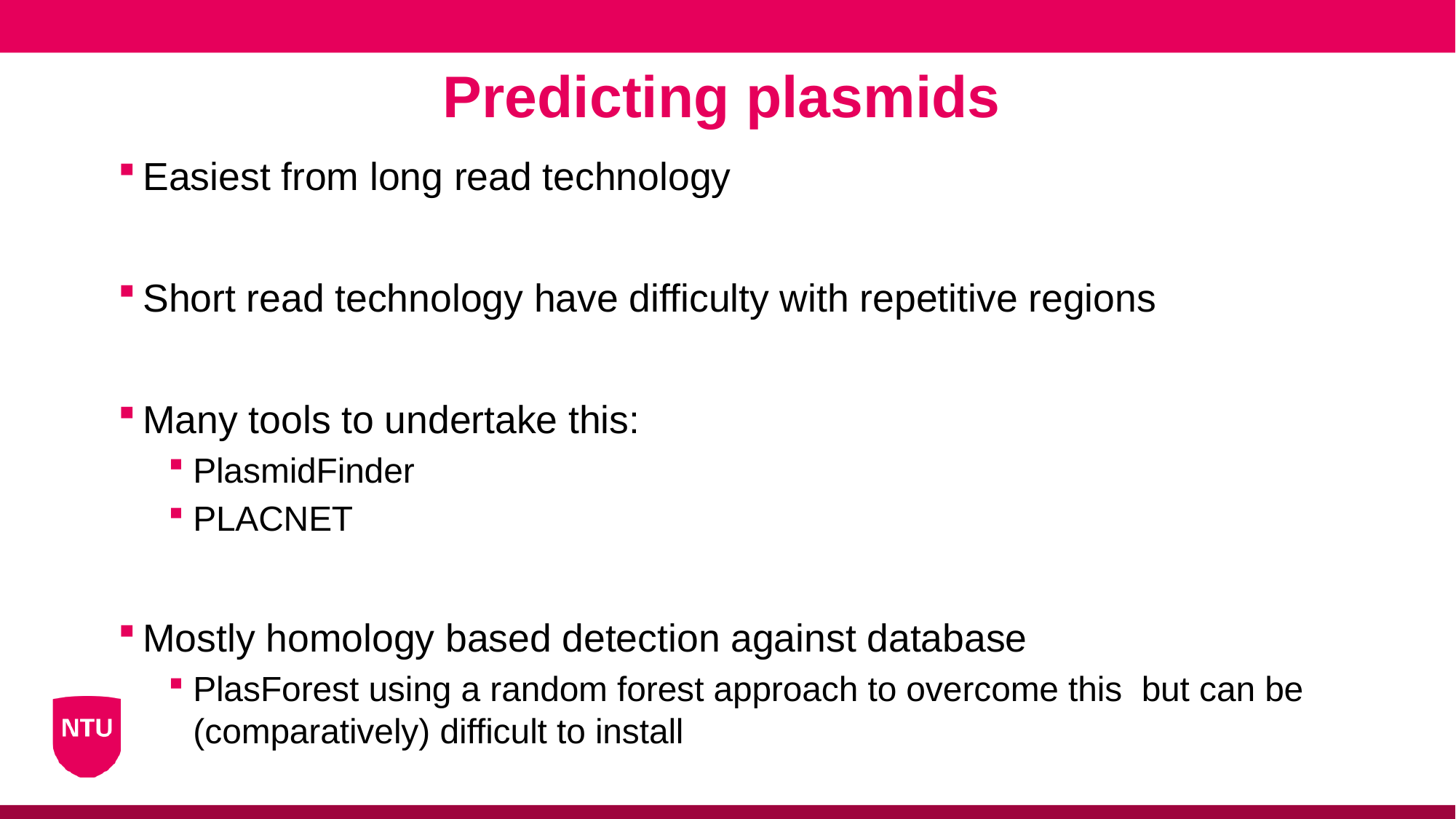

Predicting plasmids
Easiest from long read technology

Short read technology have difficulty with repetitive regions

Many tools to undertake this:
PlasmidFinder
PLACNET

Mostly homology based detection against database
PlasForest using a random forest approach to overcome this  but can be (comparatively) difficult to install